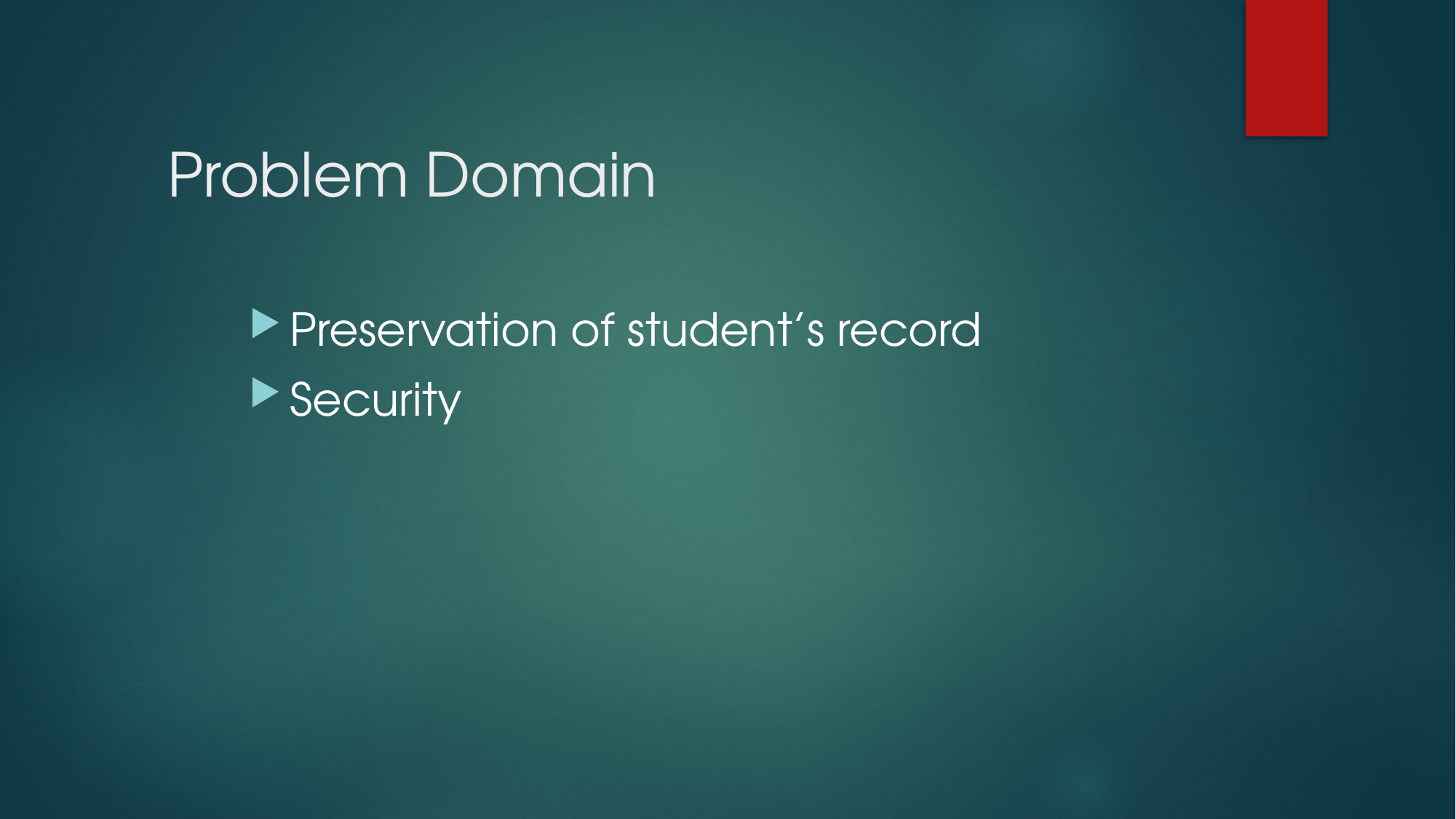

# Problem Domain
Preservation of student’s record
Security